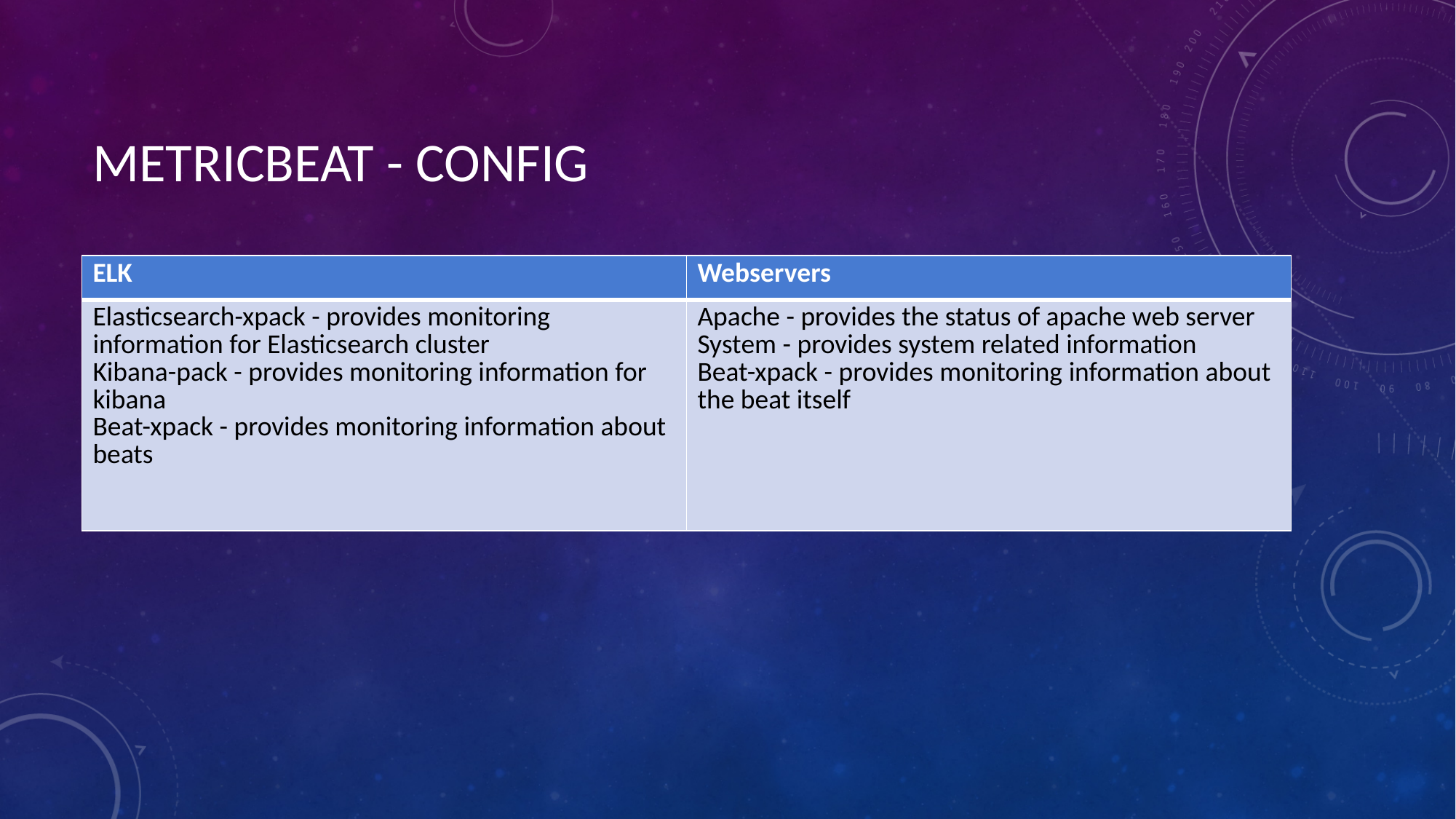

# Metricbeat - config
| ELK | Webservers |
| --- | --- |
| Elasticsearch-xpack - provides monitoring information for Elasticsearch cluster Kibana-pack - provides monitoring information for kibana Beat-xpack - provides monitoring information about beats | Apache - provides the status of apache web server System - provides system related information Beat-xpack - provides monitoring information about the beat itself |